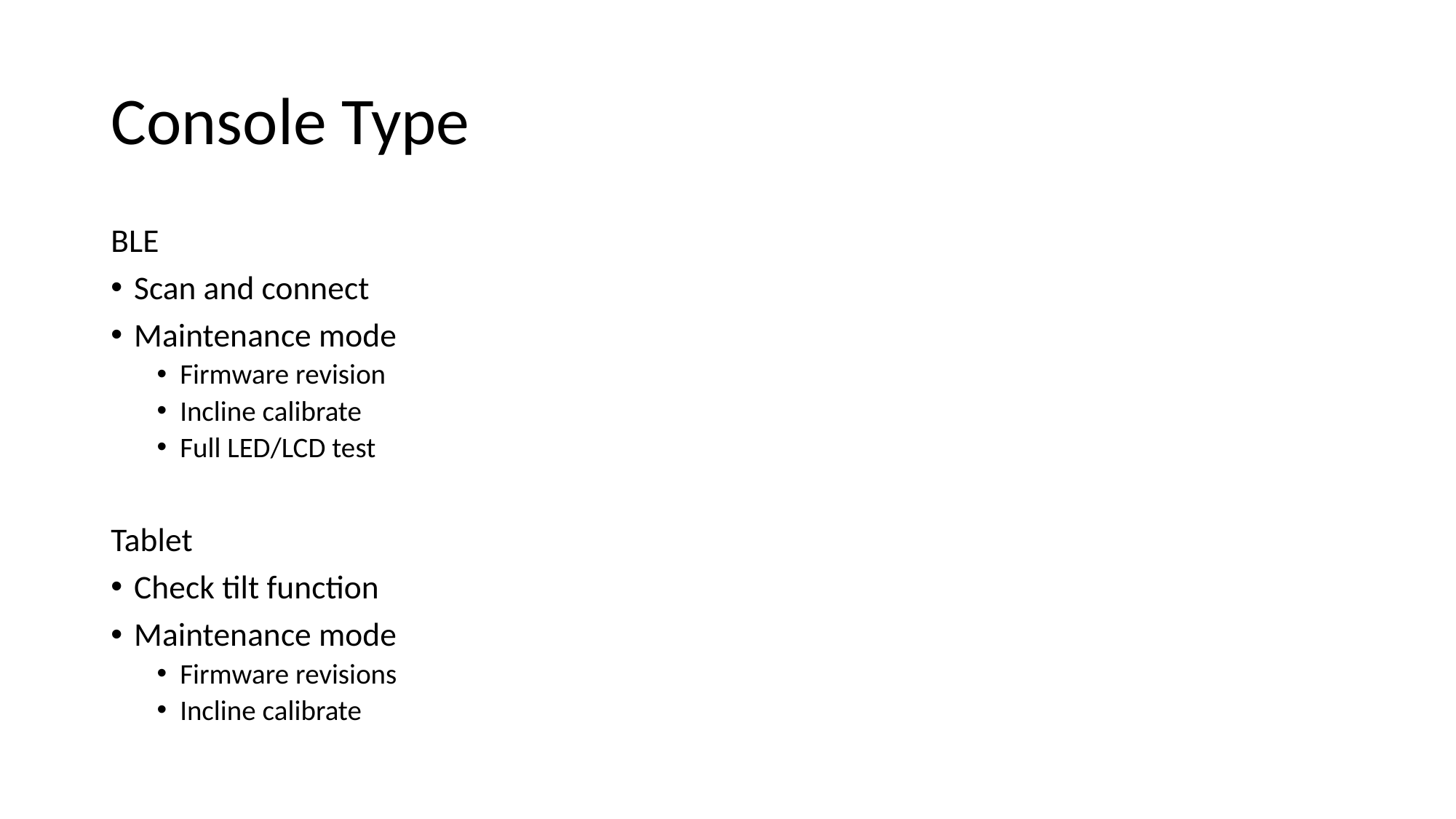

# Console Type
BLE
Scan and connect
Maintenance mode
Firmware revision
Incline calibrate
Full LED/LCD test

Tablet
Check tilt function
Maintenance mode
Firmware revisions
Incline calibrate